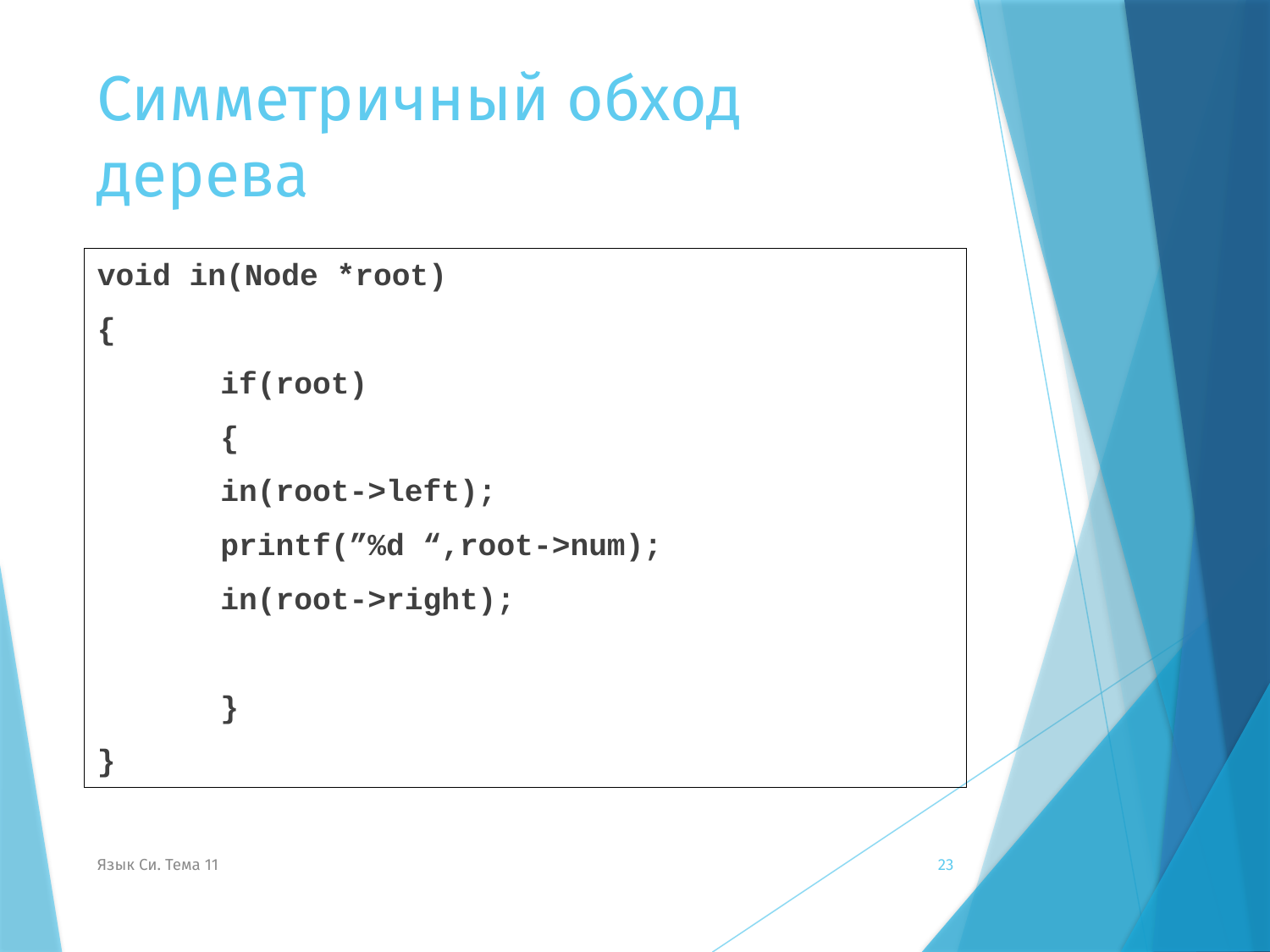

# Симметричный обход дерева
void in(Node *root)
{
	if(root)
	{
		in(root->left);
		printf(”%d “,root->num);
		in(root->right);

	}
}
Язык Си. Тема 11
23